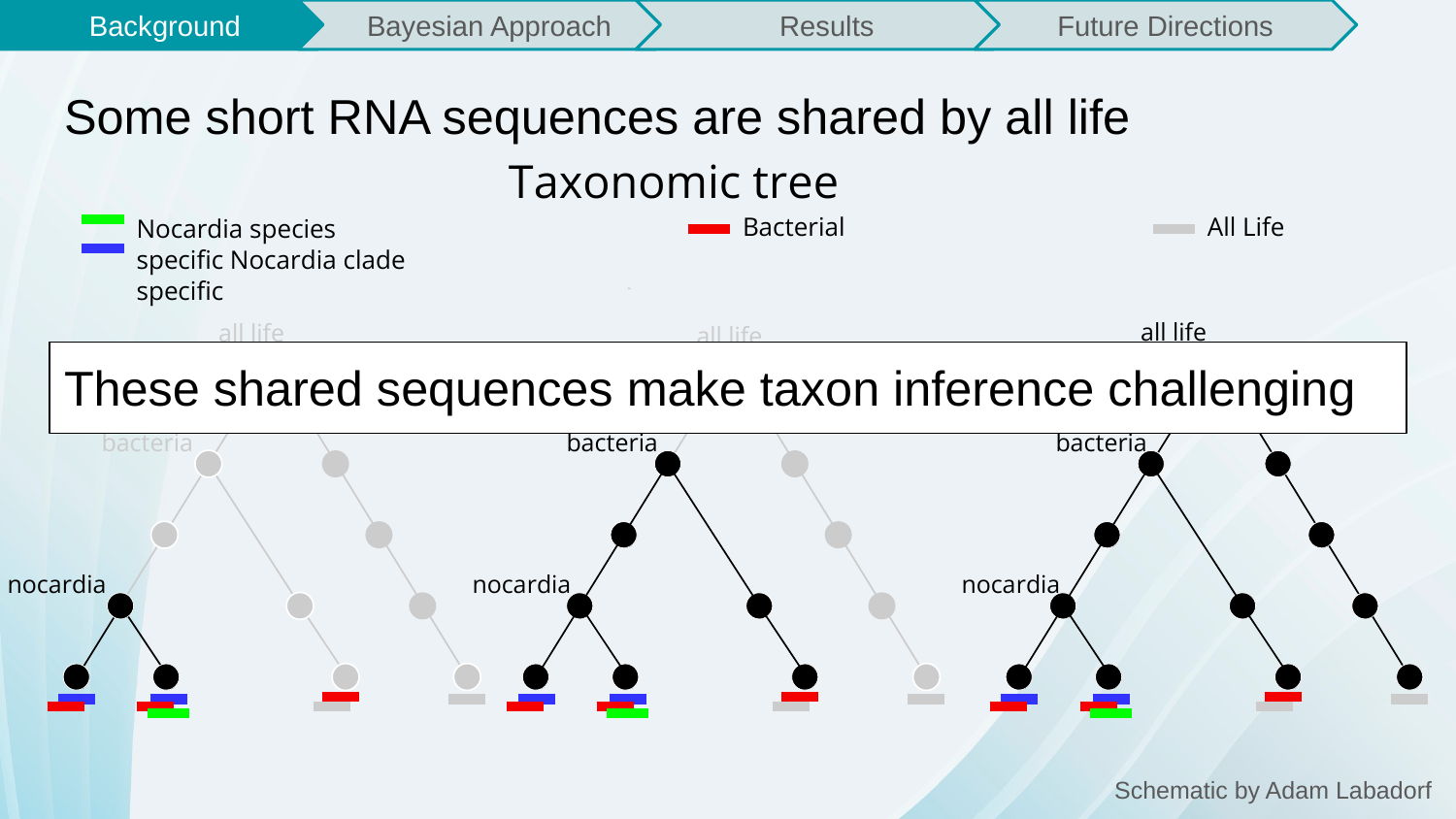

Background
Bayesian Approach
Results
Future Directions
# Some short RNA sequences are shared by all life
Taxonomic tree
Nocardia species specific Nocardia clade specific
Bacterial
All Life

10
all life
all life
all life
These shared sequences make taxon inference challenging

bacteria
bacteria
bacteria
nocardia
nocardia
nocardia

Schematic by Adam Labadorf